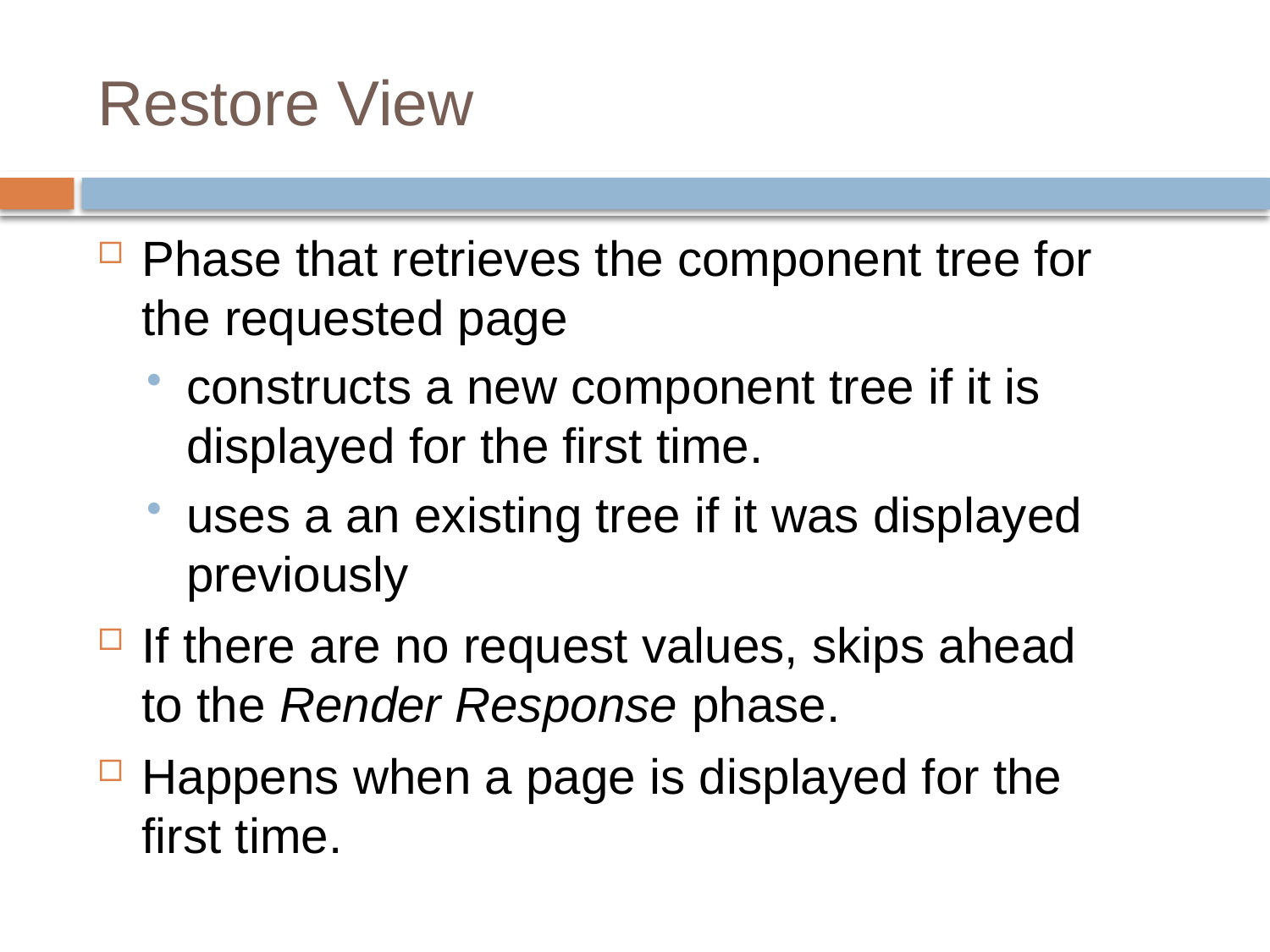

# Restore View
Phase that retrieves the component tree for the requested page
constructs a new component tree if it is displayed for the first time.
uses a an existing tree if it was displayed previously
If there are no request values, skips ahead to the Render Response phase.
Happens when a page is displayed for the first time.